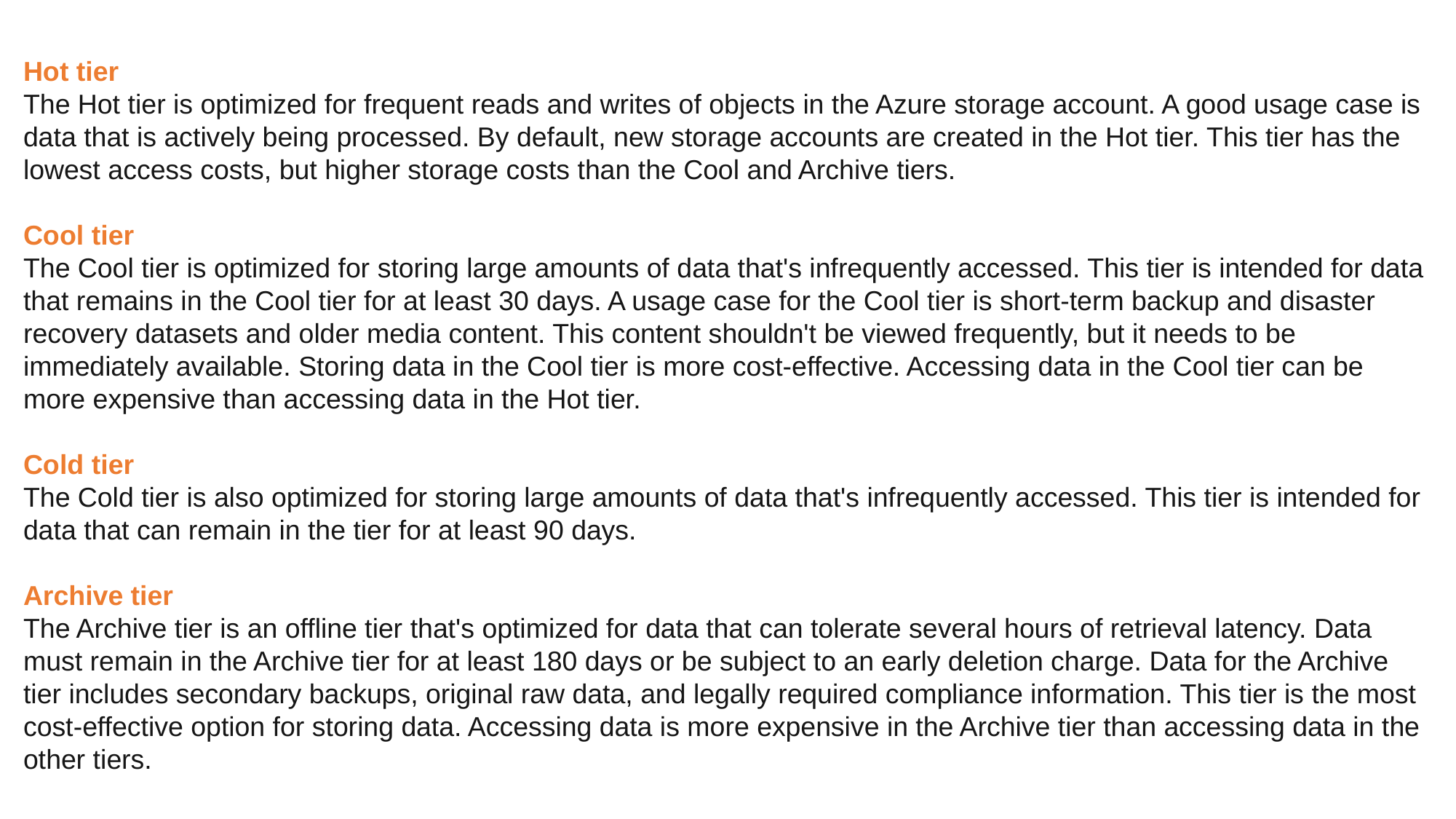

Hot tier
The Hot tier is optimized for frequent reads and writes of objects in the Azure storage account. A good usage case is data that is actively being processed. By default, new storage accounts are created in the Hot tier. This tier has the lowest access costs, but higher storage costs than the Cool and Archive tiers.

Cool tier
The Cool tier is optimized for storing large amounts of data that's infrequently accessed. This tier is intended for data that remains in the Cool tier for at least 30 days. A usage case for the Cool tier is short-term backup and disaster recovery datasets and older media content. This content shouldn't be viewed frequently, but it needs to be immediately available. Storing data in the Cool tier is more cost-effective. Accessing data in the Cool tier can be more expensive than accessing data in the Hot tier.

Cold tier
The Cold tier is also optimized for storing large amounts of data that's infrequently accessed. This tier is intended for data that can remain in the tier for at least 90 days.

Archive tier
The Archive tier is an offline tier that's optimized for data that can tolerate several hours of retrieval latency. Data must remain in the Archive tier for at least 180 days or be subject to an early deletion charge. Data for the Archive tier includes secondary backups, original raw data, and legally required compliance information. This tier is the most cost-effective option for storing data. Accessing data is more expensive in the Archive tier than accessing data in the other tiers.